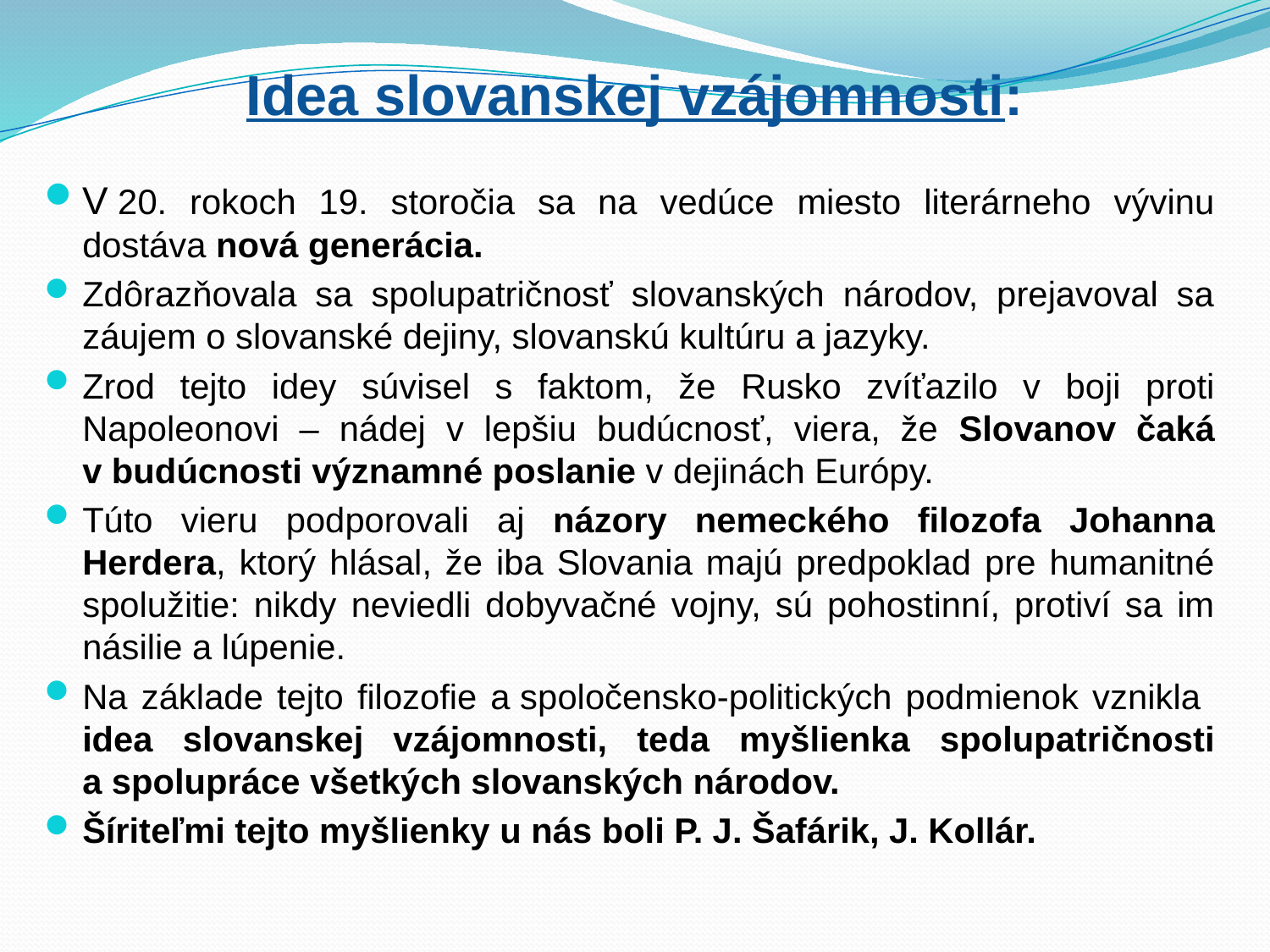

# Idea slovanskej vzájomnosti:
V 20. rokoch 19. storočia sa na vedúce miesto literárneho vývinu dostáva nová generácia.
Zdôrazňovala sa spolupatričnosť slovanských národov, prejavoval sa záujem o slovanské dejiny, slovanskú kultúru a jazyky.
Zrod tejto idey súvisel s faktom, že Rusko zvíťazilo v boji proti Napoleonovi – nádej v lepšiu budúcnosť, viera, že Slovanov čaká v budúcnosti významné poslanie v dejinách Európy.
Túto vieru podporovali aj názory nemeckého filozofa Johanna Herdera, ktorý hlásal, že iba Slovania majú predpoklad pre humanitné spolužitie: nikdy neviedli dobyvačné vojny, sú pohostinní, protiví sa im násilie a lúpenie.
Na základe tejto filozofie a spoločensko-politických podmienok vznikla  idea slovanskej vzájomnosti, teda myšlienka spolupatričnosti a spolupráce všetkých slovanských národov.
Šíriteľmi tejto myšlienky u nás boli P. J. Šafárik, J. Kollár.